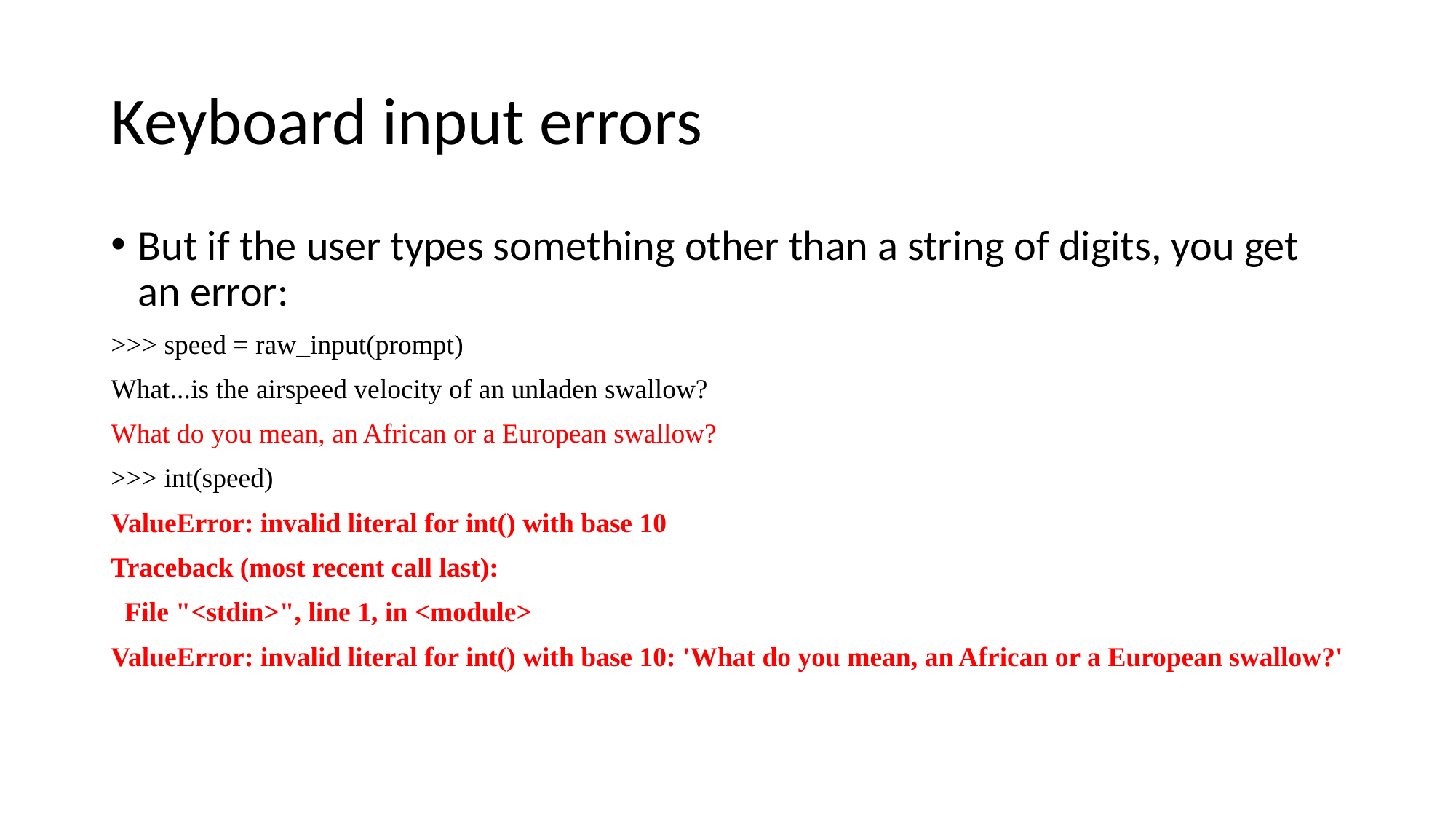

# Keyboard input errors
But if the user types something other than a string of digits, you get an error:
>>> speed = raw_input(prompt)
What...is the airspeed velocity of an unladen swallow?
What do you mean, an African or a European swallow?
>>> int(speed)
ValueError: invalid literal for int() with base 10
Traceback (most recent call last):
  File "<stdin>", line 1, in <module>
ValueError: invalid literal for int() with base 10: 'What do you mean, an African or a European swallow?'